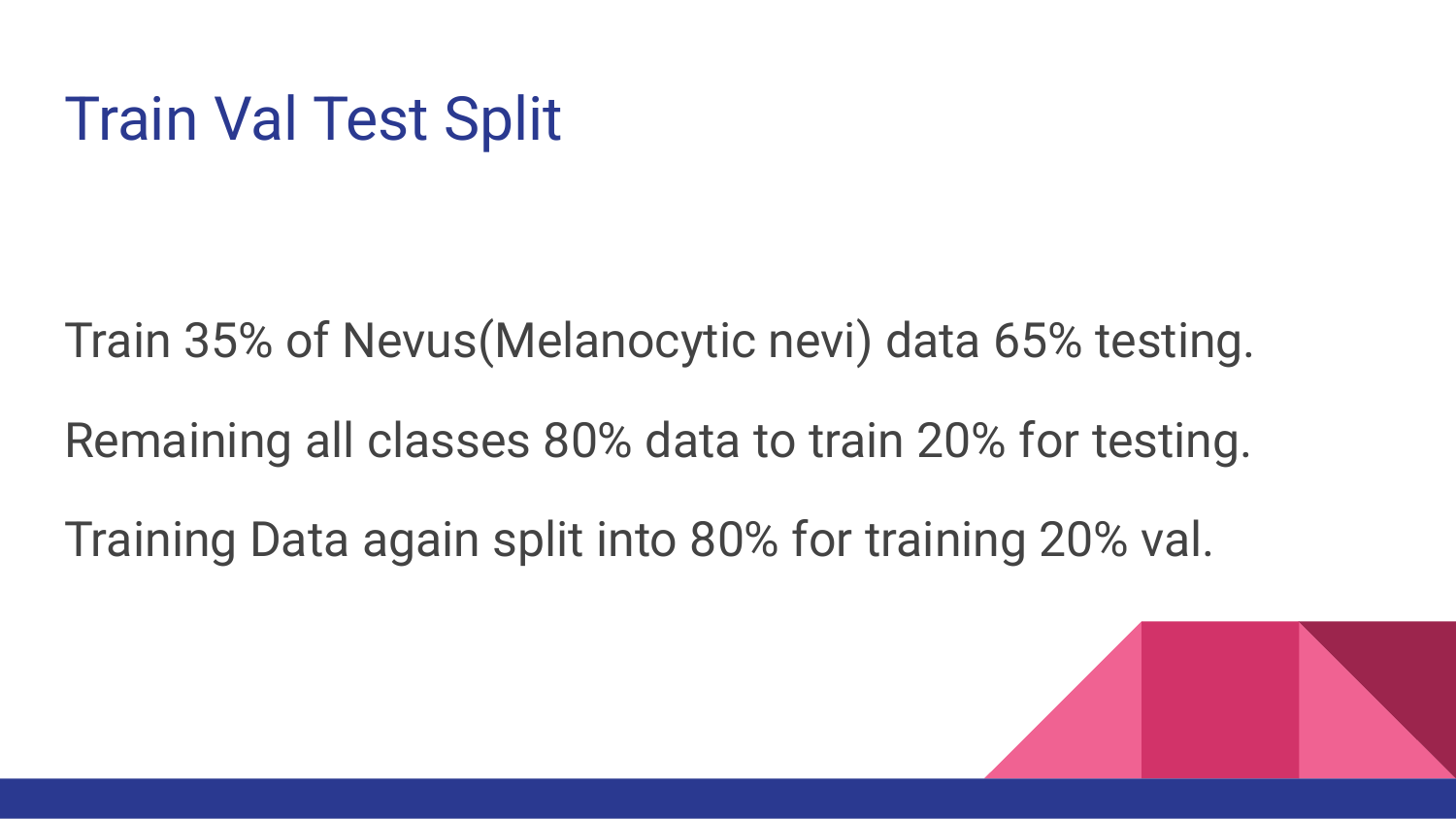

# Train Val Test Split

Train 35% of Nevus(Melanocytic nevi) data 65% testing.
Remaining all classes 80% data to train 20% for testing.
Training Data again split into 80% for training 20% val.